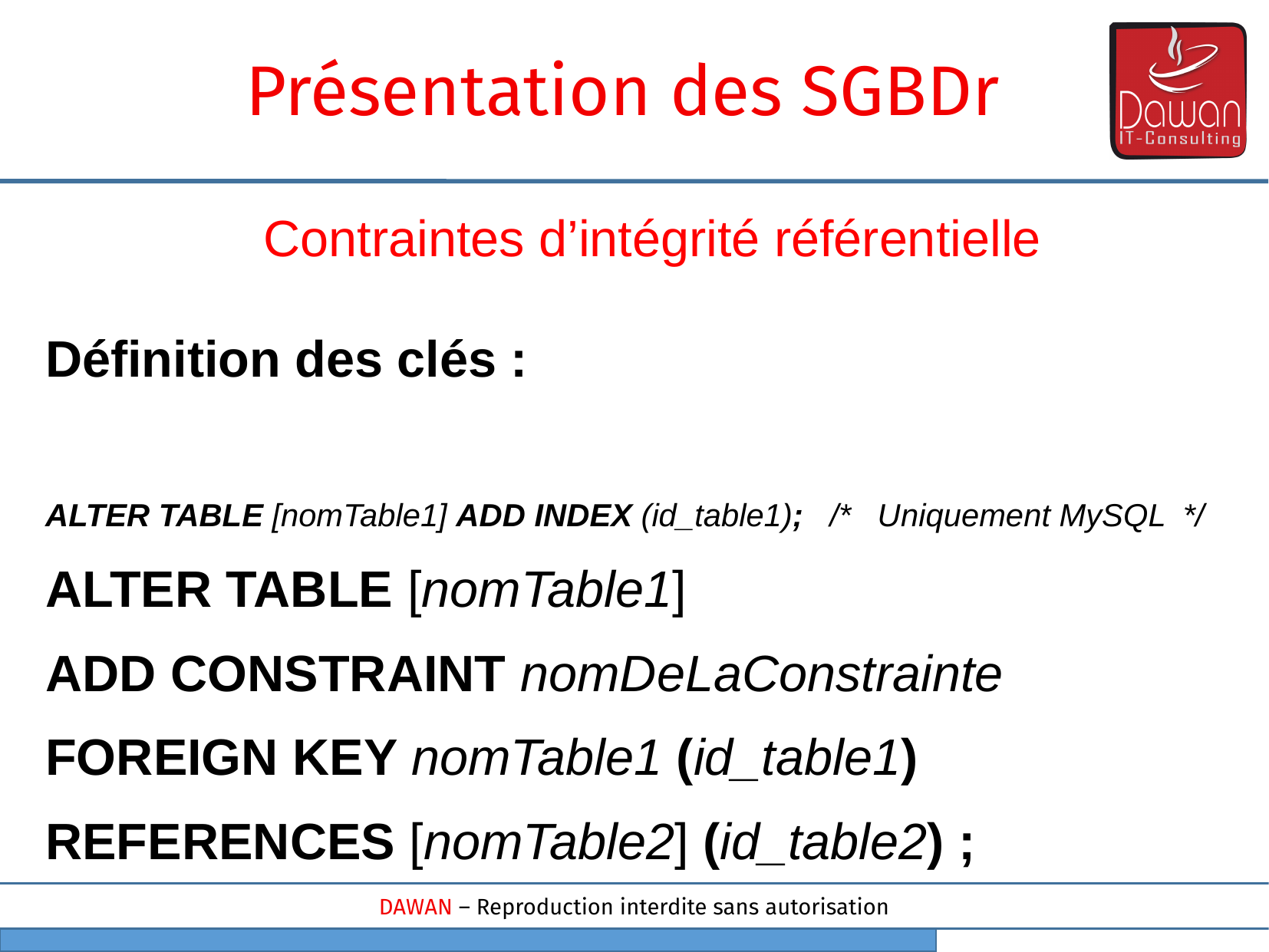

Présentation des SGBDr
Contraintes d’intégrité référentielle

Définition des clés :

ALTER TABLE [nomTable1] ADD INDEX (id_table1);   /*   Uniquement MySQL  */
ALTER TABLE [nomTable1]
ADD CONSTRAINT nomDeLaConstrainte
FOREIGN KEY nomTable1 (id_table1)
REFERENCES [nomTable2] (id_table2) ;